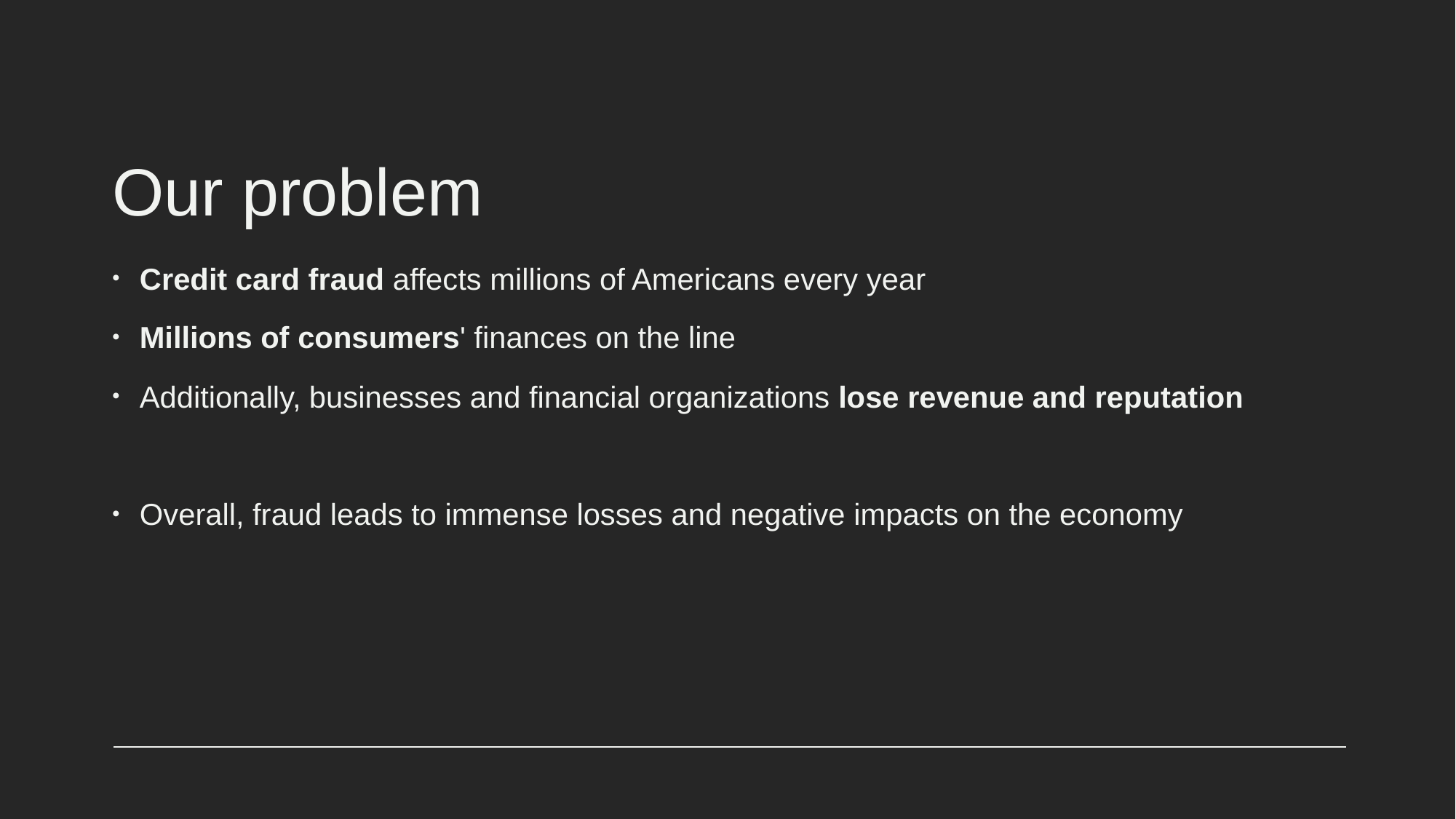

# Our problem
Credit card fraud affects millions of Americans every year
Millions of consumers' finances on the line
Additionally, businesses and financial organizations lose revenue and reputation

Overall, fraud leads to immense losses and negative impacts on the economy